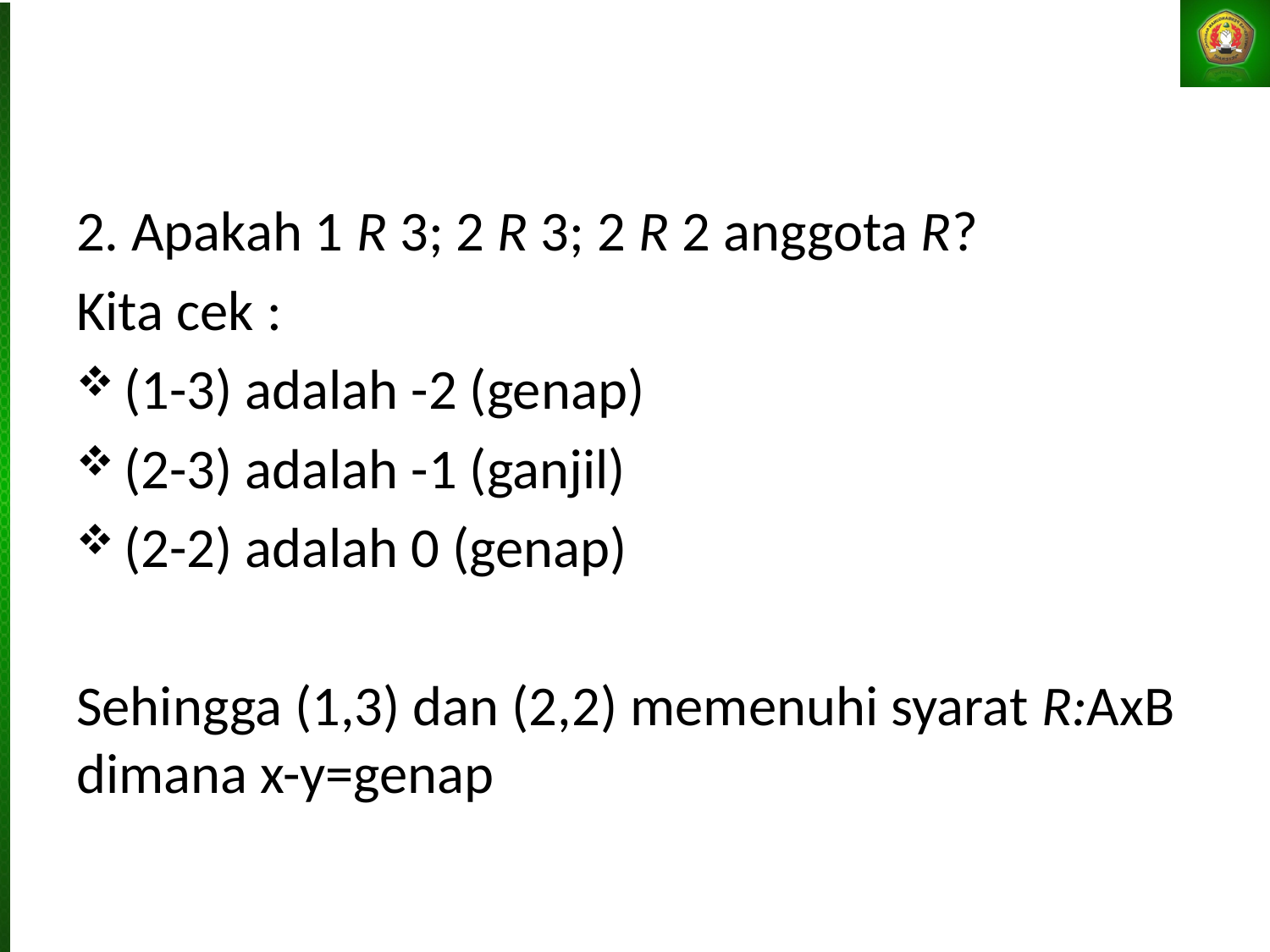

#
2. Apakah 1 R 3; 2 R 3; 2 R 2 anggota R?
Kita cek :
(1-3) adalah -2 (genap)
(2-3) adalah -1 (ganjil)
(2-2) adalah 0 (genap)

Sehingga (1,3) dan (2,2) memenuhi syarat R:AxB dimana x-y=genap